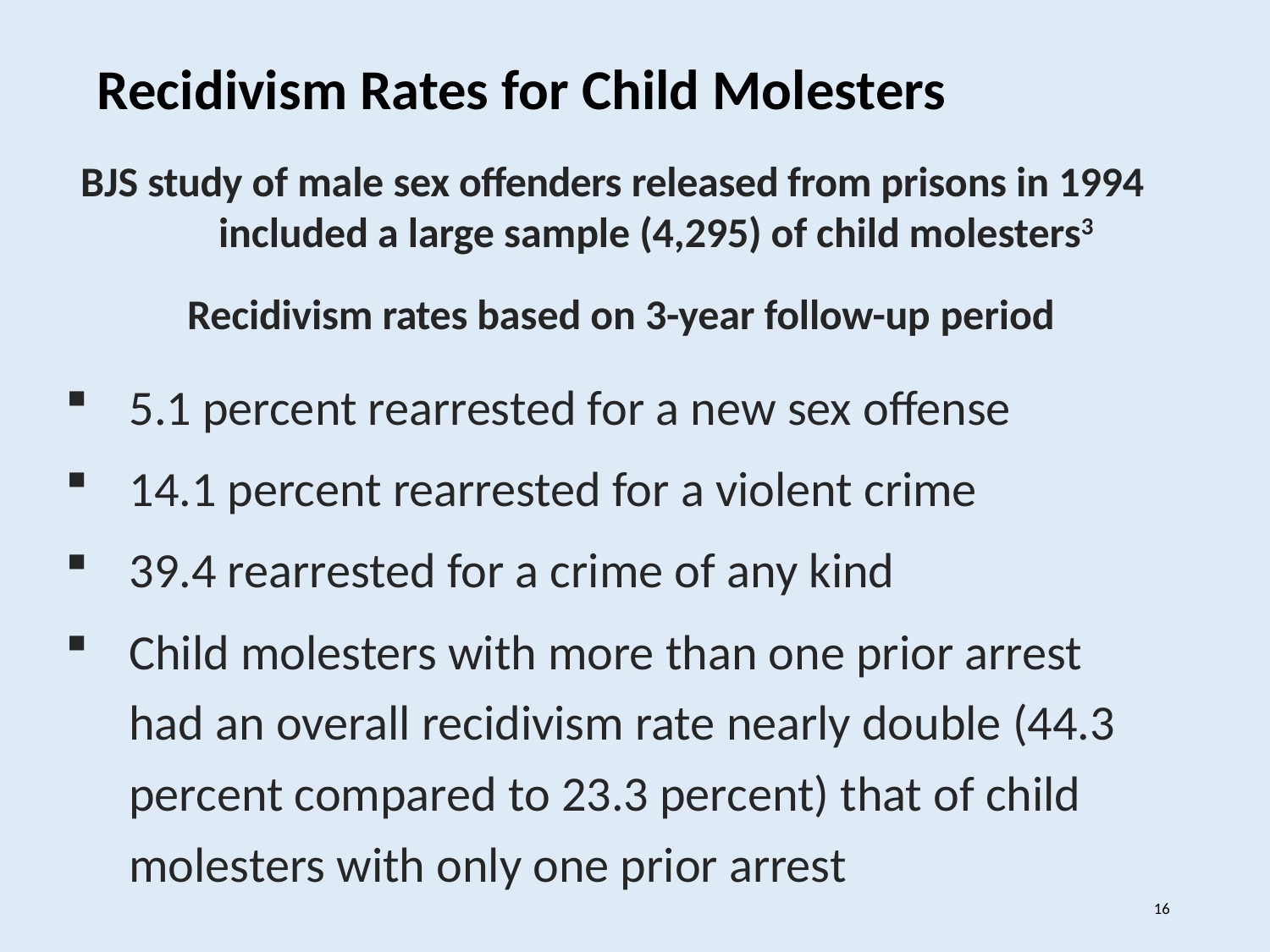

Recidivism Rates for Child Molesters
        BJS study of male sex offenders released from prisons in 1994 included a large sample (4,295) of child molesters3
                                      Recidivism rates based on 3-year follow-up period
5.1 percent rearrested for a new sex offense
14.1 percent rearrested for a violent crime
39.4 rearrested for a crime of any kind
Child molesters with more than one prior arrest had an overall recidivism rate nearly double (44.3 percent compared to 23.3 percent) that of child molesters with only one prior arrest

16